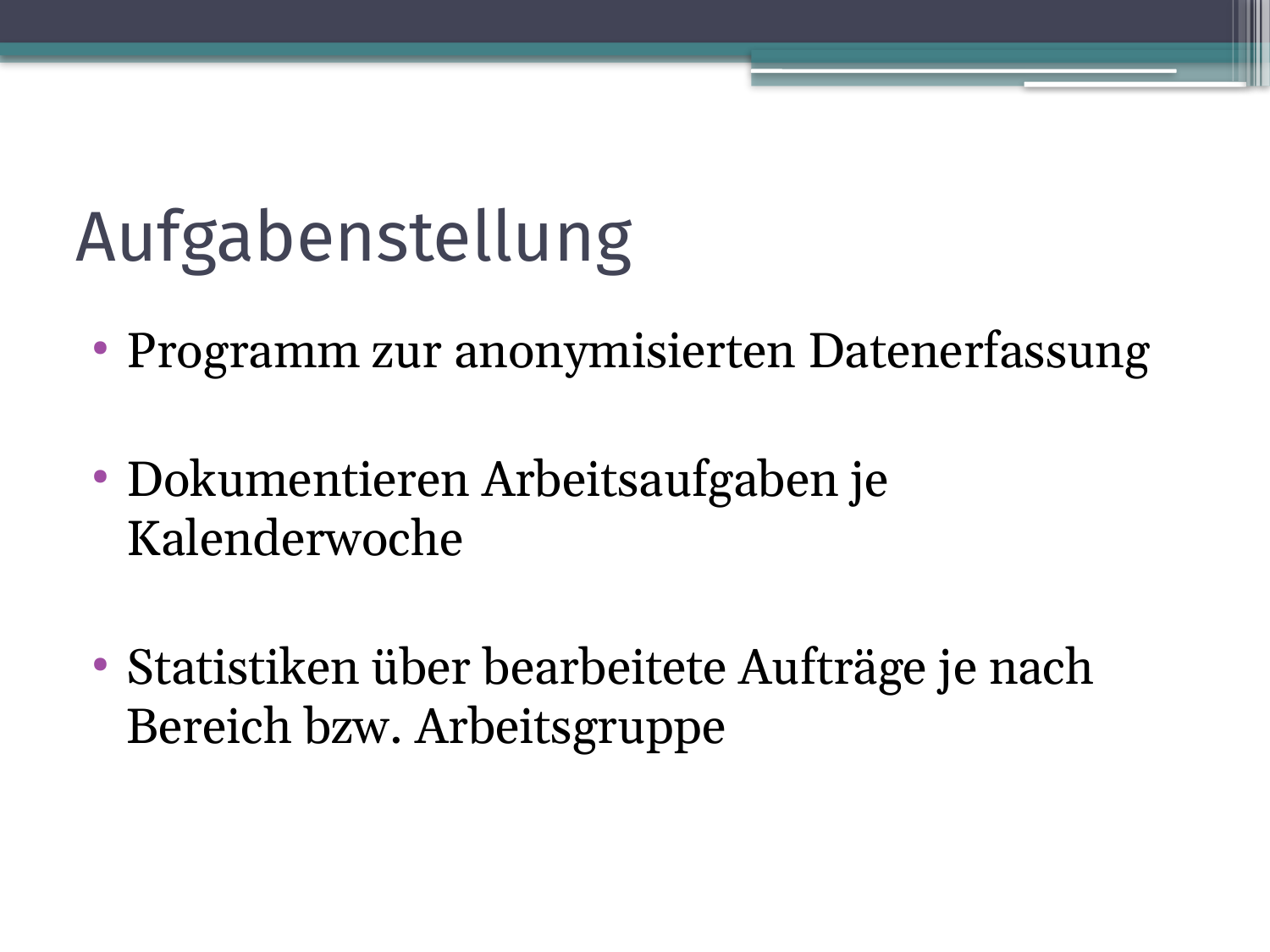

# Aufgabenstellung
Programm zur anonymisierten Datenerfassung

Dokumentieren Arbeitsaufgaben je Kalenderwoche

Statistiken über bearbeitete Aufträge je nach Bereich bzw. Arbeitsgruppe